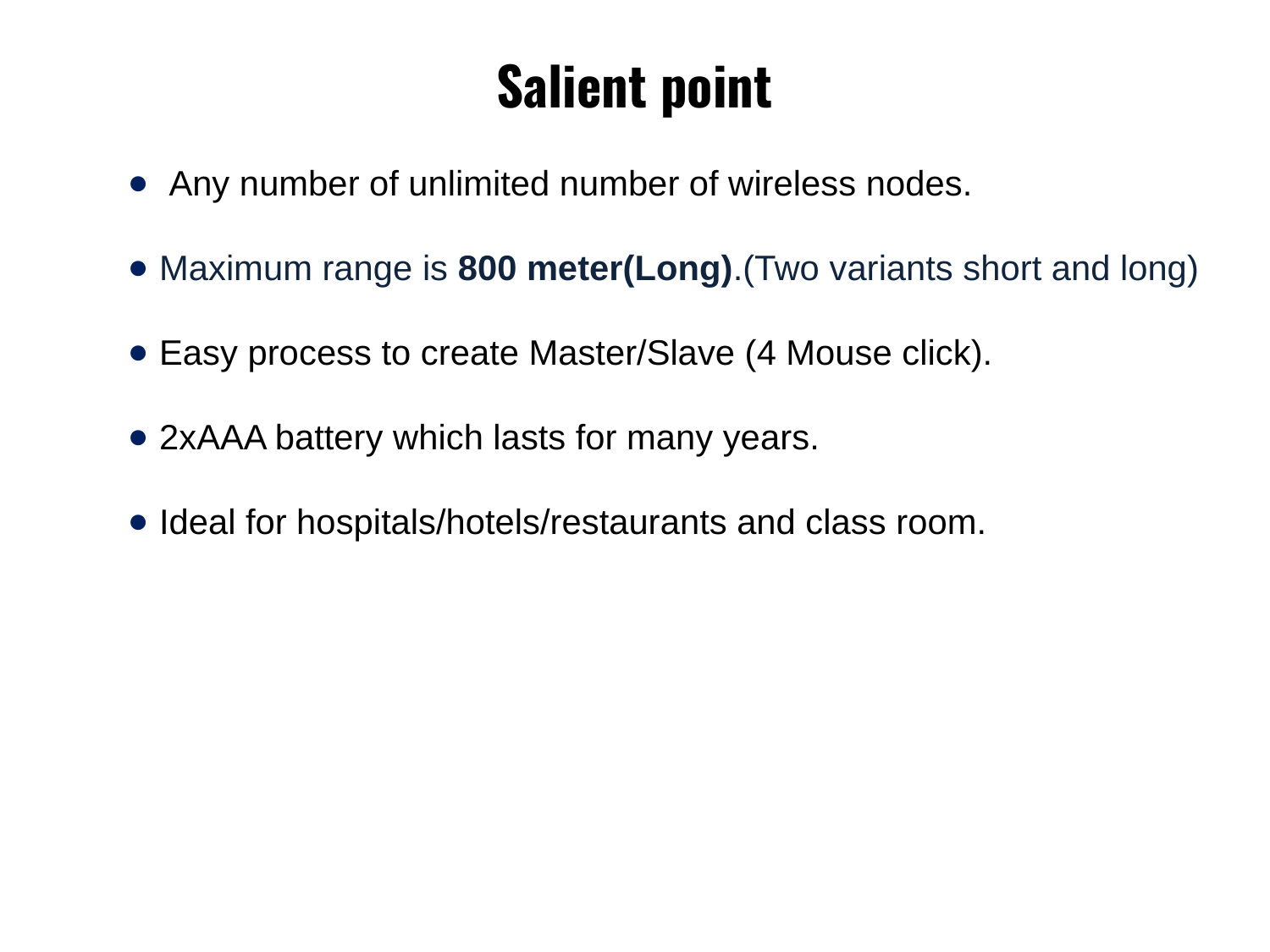

Salient point
 Any number of unlimited number of wireless nodes.

Maximum range is 800 meter(Long).(Two variants short and long)

Easy process to create Master/Slave (4 Mouse click).

2xAAA battery which lasts for many years.

Ideal for hospitals/hotels/restaurants and class room.